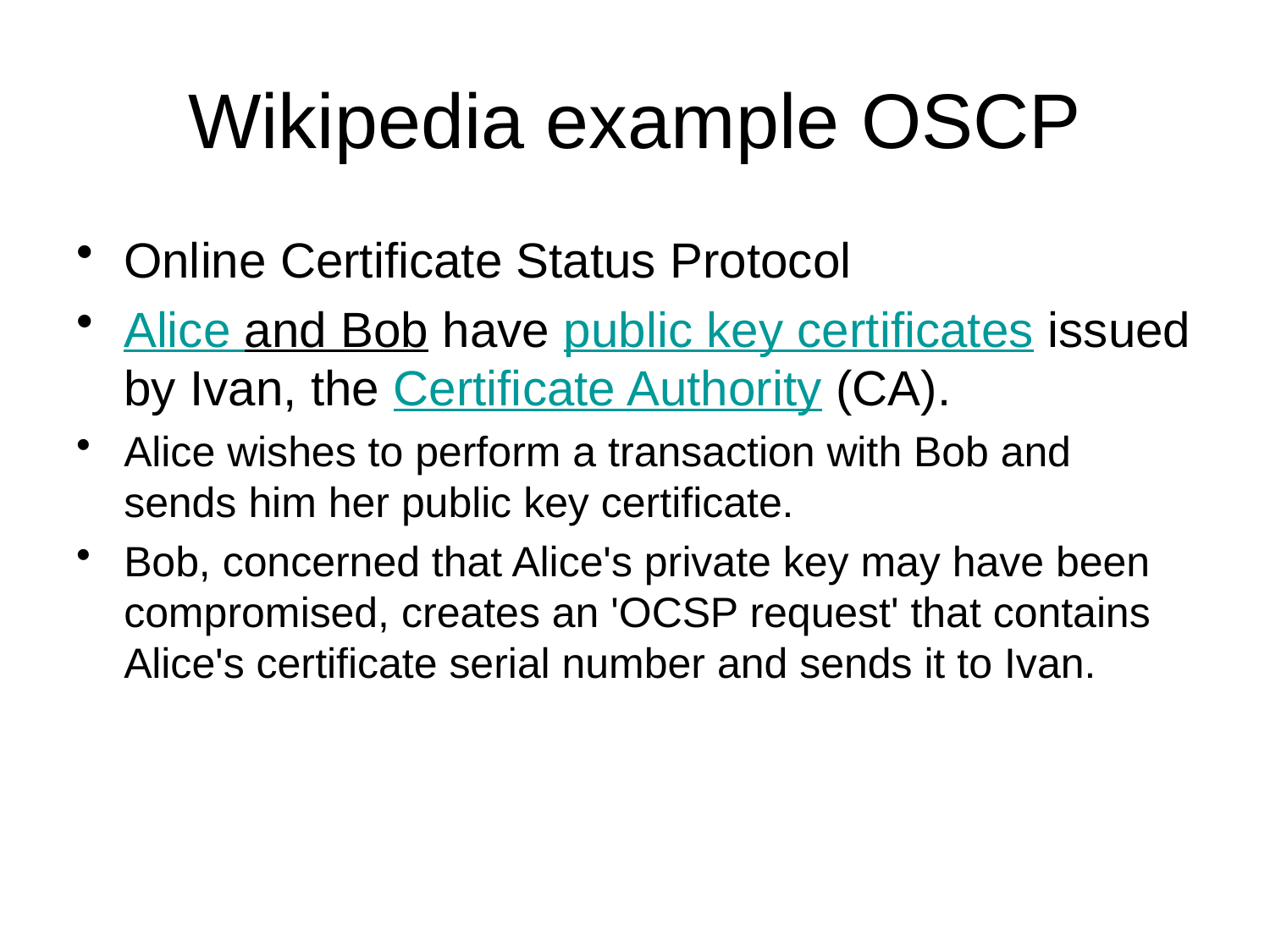

# Wikipedia example OSCP
Online Certificate Status Protocol
Alice and Bob have public key certificates issued by Ivan, the Certificate Authority (CA).
Alice wishes to perform a transaction with Bob and sends him her public key certificate.
Bob, concerned that Alice's private key may have been compromised, creates an 'OCSP request' that contains Alice's certificate serial number and sends it to Ivan.